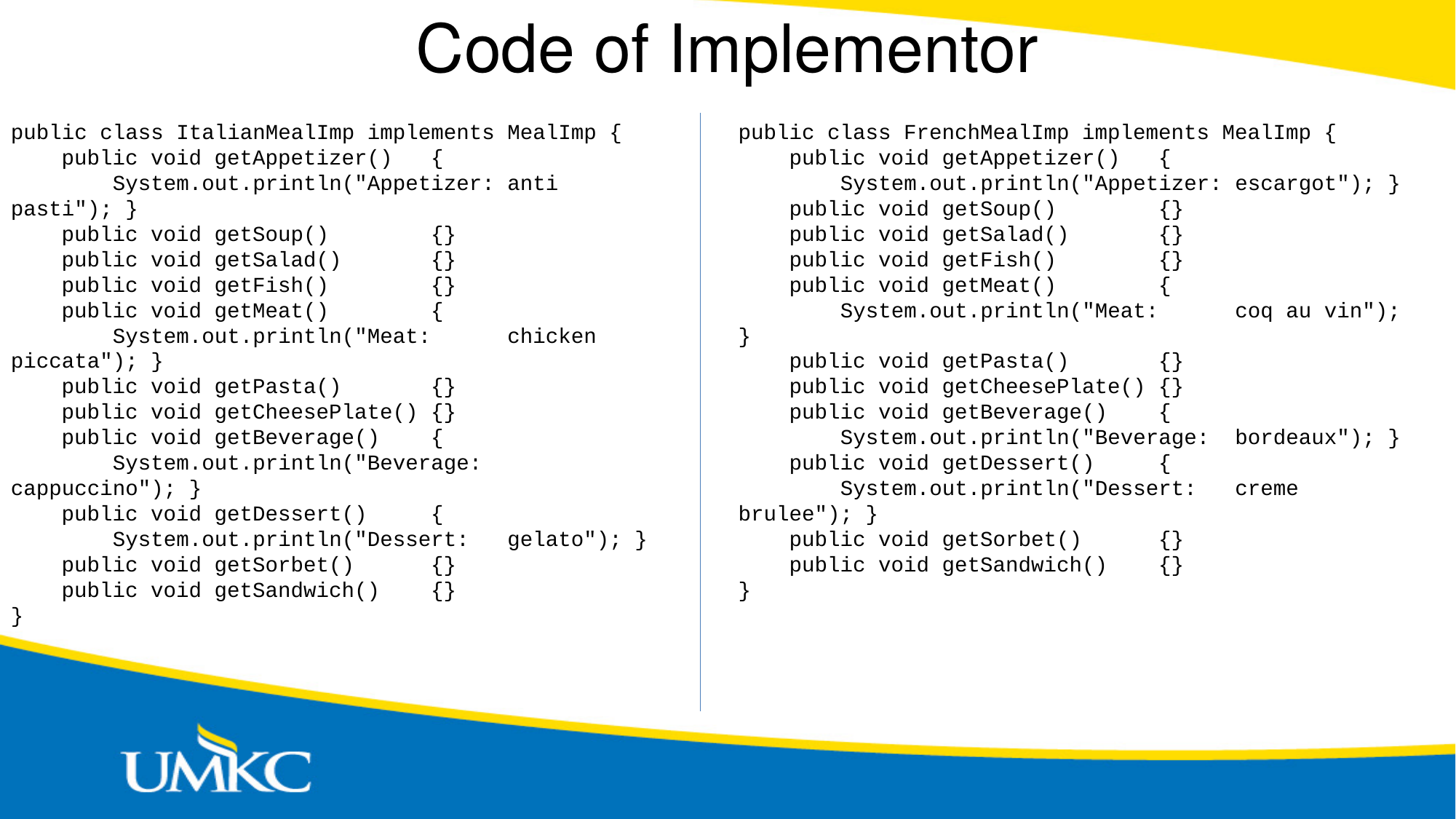

# Code of Implementor
public class ItalianMealImp implements MealImp {
    public void getAppetizer()   {
        System.out.println("Appetizer: anti pasti"); }
    public void getSoup()        {}
    public void getSalad()       {}
    public void getFish()        {}
    public void getMeat()        {
        System.out.println("Meat:      chicken piccata"); }
    public void getPasta()       {}
    public void getCheesePlate() {}
    public void getBeverage()    {
        System.out.println("Beverage:  cappuccino"); }
    public void getDessert()     {
        System.out.println("Dessert:   gelato"); }
    public void getSorbet()      {}
    public void getSandwich()    {}
}

public class FrenchMealImp implements MealImp {
    public void getAppetizer()   {
        System.out.println("Appetizer: escargot"); }
    public void getSoup()        {}
    public void getSalad()       {}
    public void getFish()        {}
    public void getMeat()        {
        System.out.println("Meat:      coq au vin"); }
    public void getPasta()       {}
    public void getCheesePlate() {}
    public void getBeverage()    {
        System.out.println("Beverage:  bordeaux"); }
    public void getDessert()     {
        System.out.println("Dessert:   creme brulee"); }
    public void getSorbet()      {}
    public void getSandwich()    {}
}